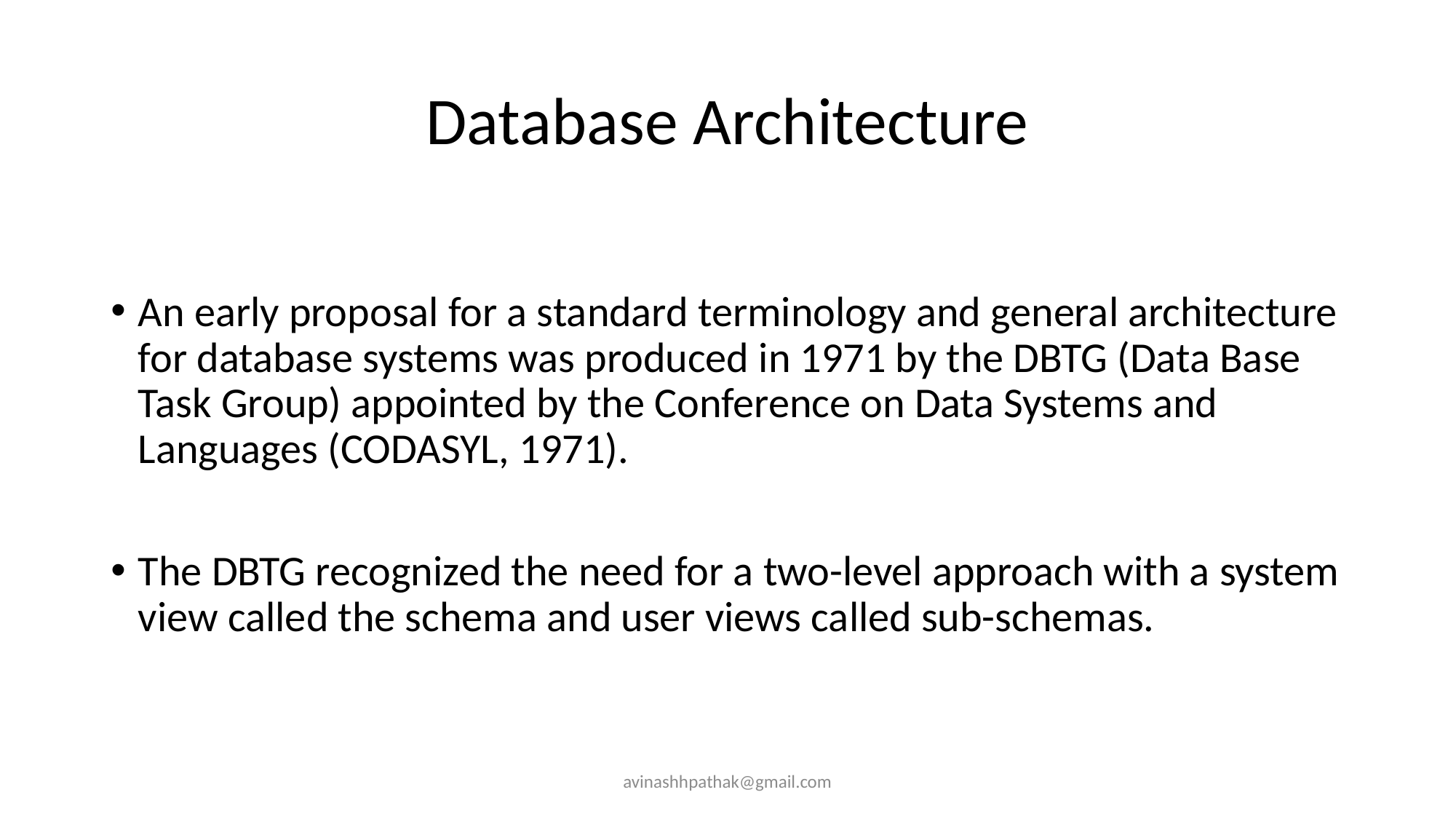

# Database Architecture

An early proposal for a standard terminology and general architecture for database systems was produced in 1971 by the DBTG (Data Base Task Group) appointed by the Conference on Data Systems and Languages (CODASYL, 1971).

The DBTG recognized the need for a two-level approach with a system view called the schema and user views called sub-schemas.
avinashhpathak@gmail.com
15